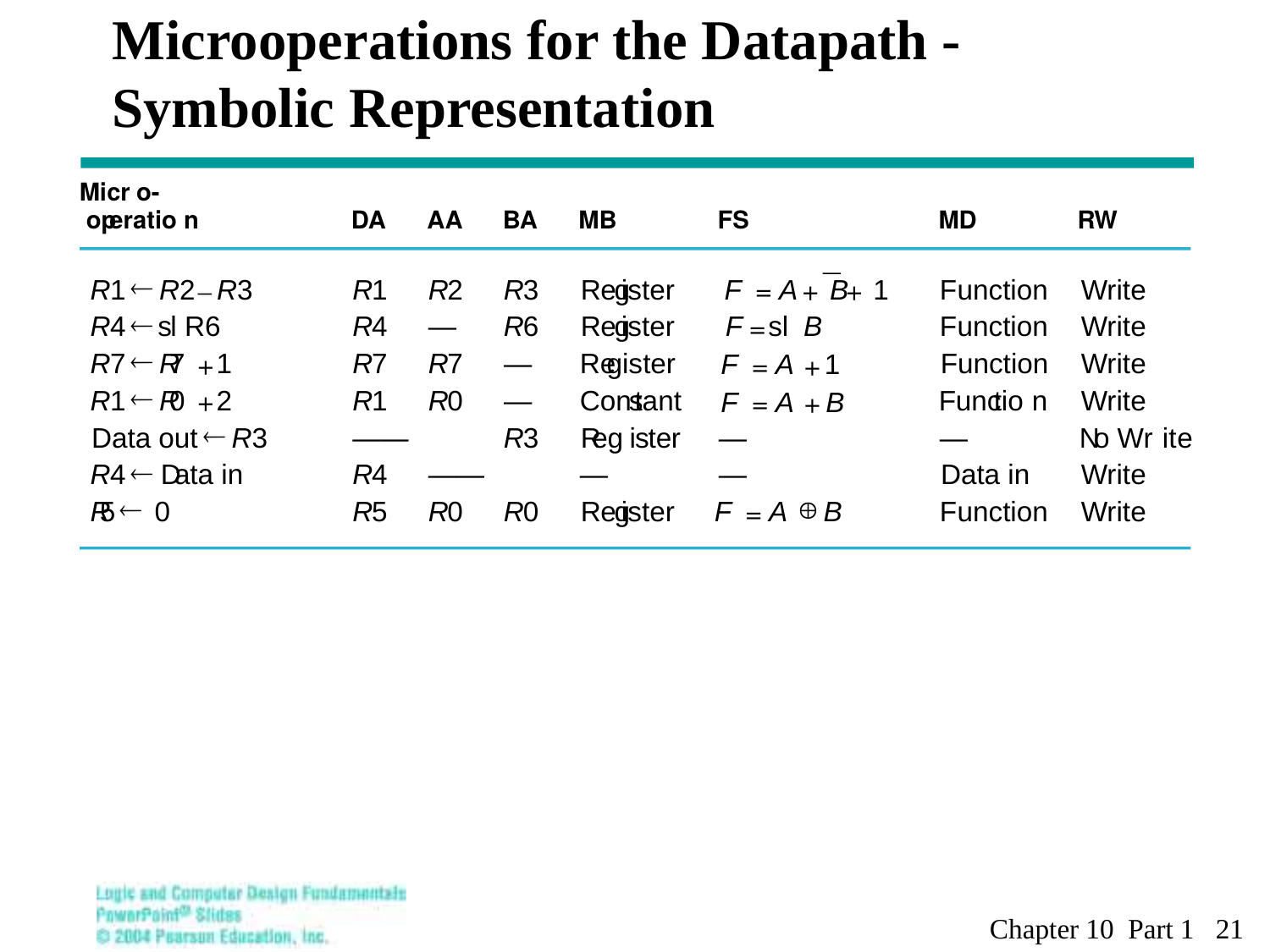

# Microoperations for the Datapath - Symbolic Representation
Micr
o-
op
eratio
n
D
A
A
A
B
A
M
B
F
S
M
D
R
W

←
R
1
R
2
R
3
R
1
R
2
R
3
R
e
g
ister
F     A
B
1
F
unction
Write
–
=
+    +

←
R
4
s
l R6
R
4
—
R
6
R
e
g
ister
F
sl
B
F
unction
Write
=
←
R
7
R
7    1
R
7
R
7
—
Re
gister
Function
Write
F     A
1
+
=
+
←
R
1
R
0    2
R
1
R
0
—
Con
s
tant
Func
tio
n
Write
+
F     A
B
=
+
←
Data out
R
3
——
R
3
R
eg
i
s
t
e
r
—
—
N
o Wr
it
e
←
R
4
D
ata in
R
4
——
—
—
Data in
Write
←
⊕
R
5     0
R
5
R
0
R
0
R
e
g
ister
F     A
B
F
unction
Write
=

Chapter 10  Part 1   21